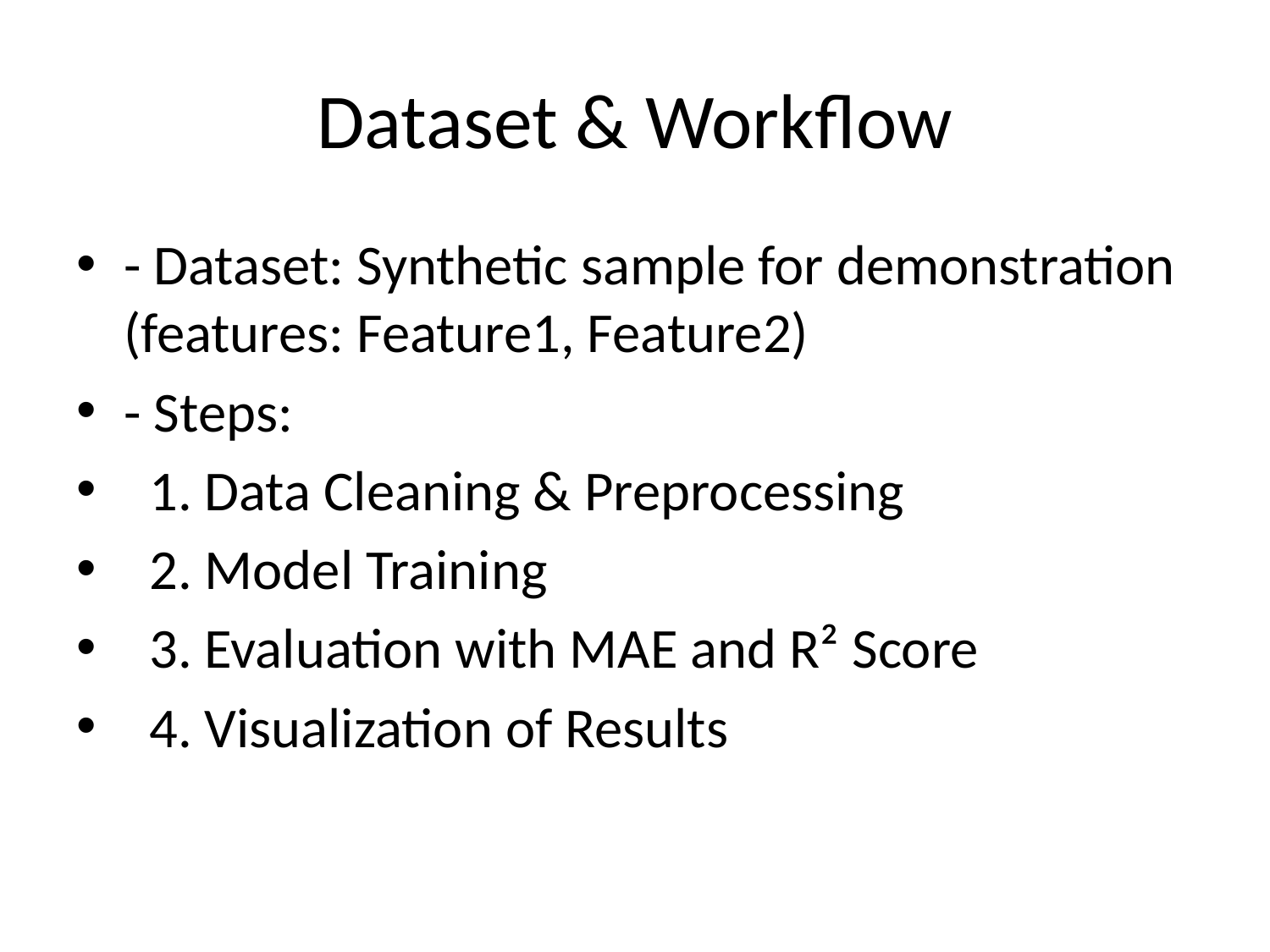

# Dataset & Workflow
- Dataset: Synthetic sample for demonstration (features: Feature1, Feature2)
- Steps:
  1. Data Cleaning & Preprocessing
  2. Model Training
  3. Evaluation with MAE and R² Score
  4. Visualization of Results